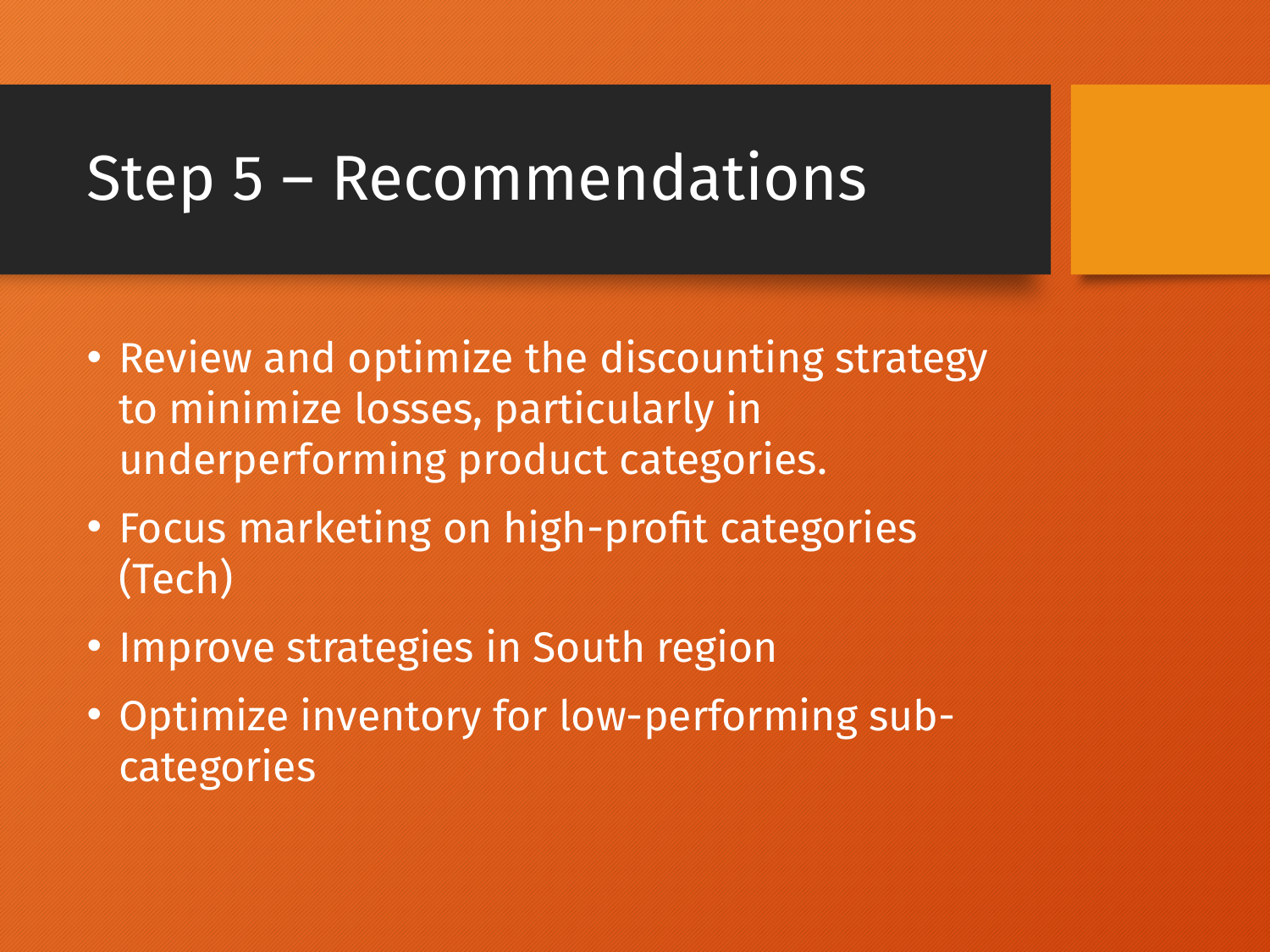

# Step 5 – Recommendations
Review and optimize the discounting strategy to minimize losses, particularly in underperforming product categories.
Focus marketing on high-profit categories (Tech)
Improve strategies in South region
Optimize inventory for low-performing sub-categories